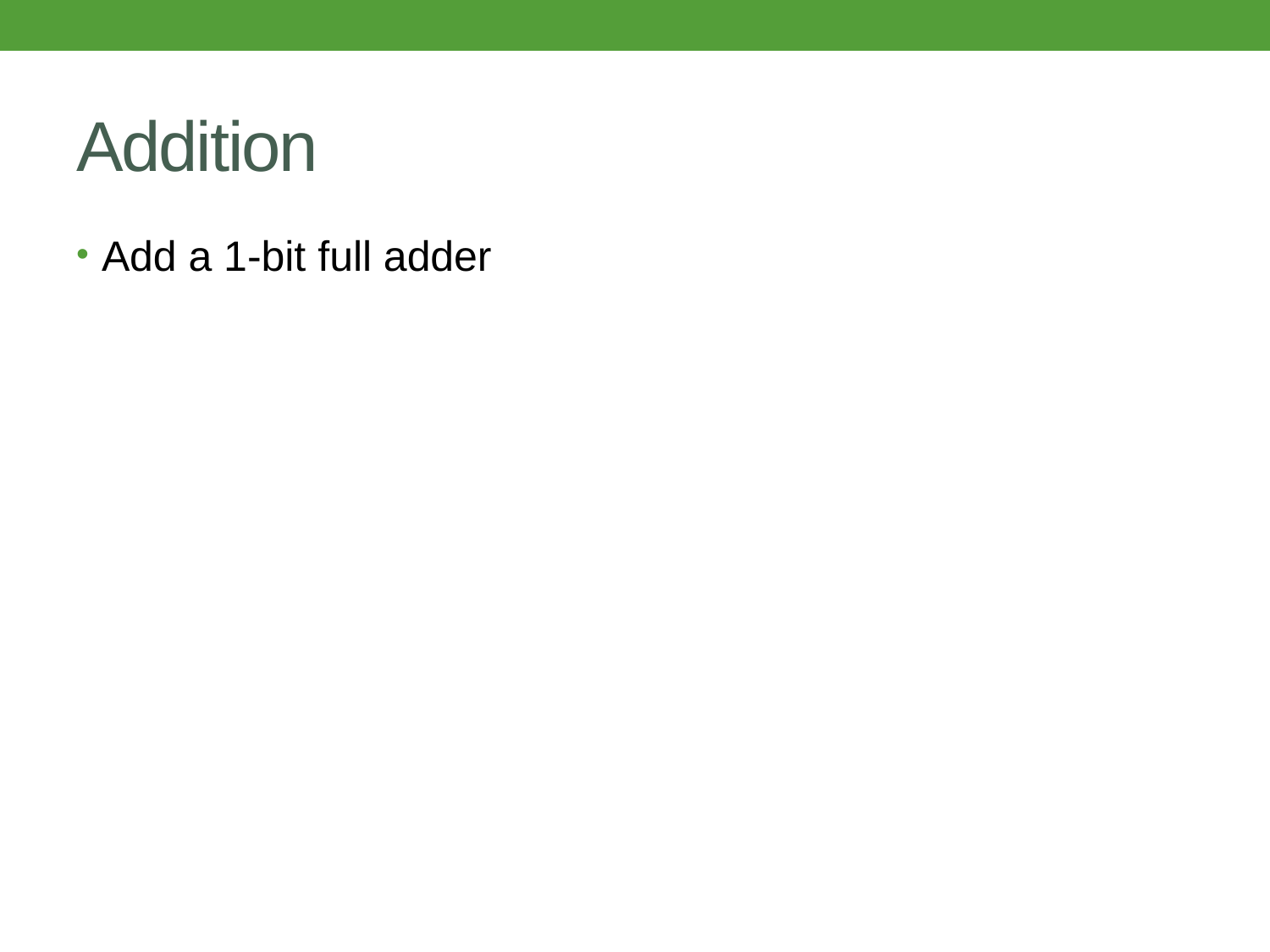

# Addition
Add a 1-bit full adder